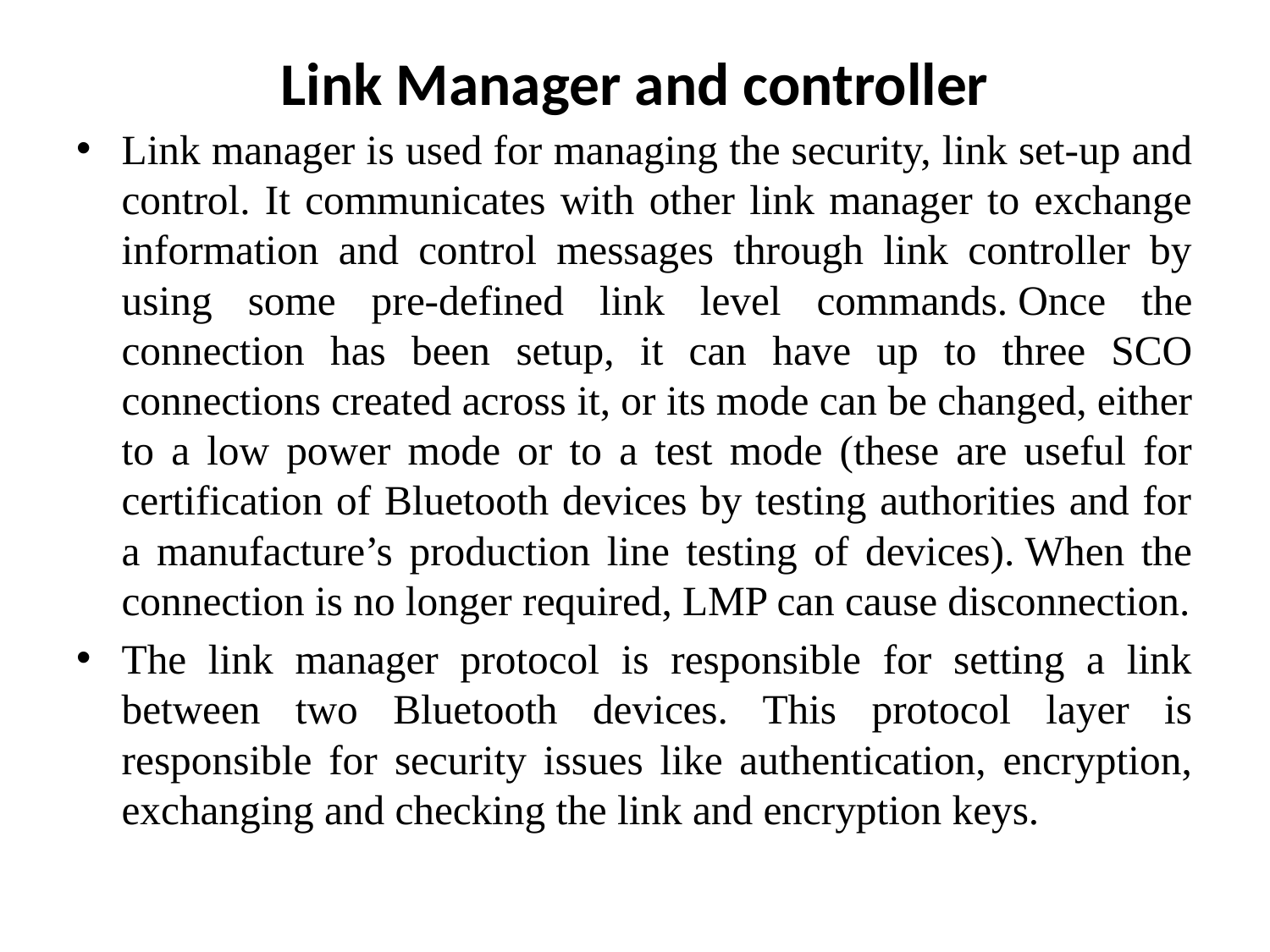

# Link Manager and controller
Link manager is used for managing the security, link set-up and control. It communicates with other link manager to exchange information and control messages through link controller by using some pre-defined link level commands. Once the connection has been setup, it can have up to three SCO connections created across it, or its mode can be changed, either to a low power mode or to a test mode (these are useful for certification of Bluetooth devices by testing authorities and for a manufacture’s production line testing of devices). When the connection is no longer required, LMP can cause disconnection.
The link manager protocol is responsible for setting a link between two Bluetooth devices. This protocol layer is responsible for security issues like authentication, encryption, exchanging and checking the link and encryption keys.